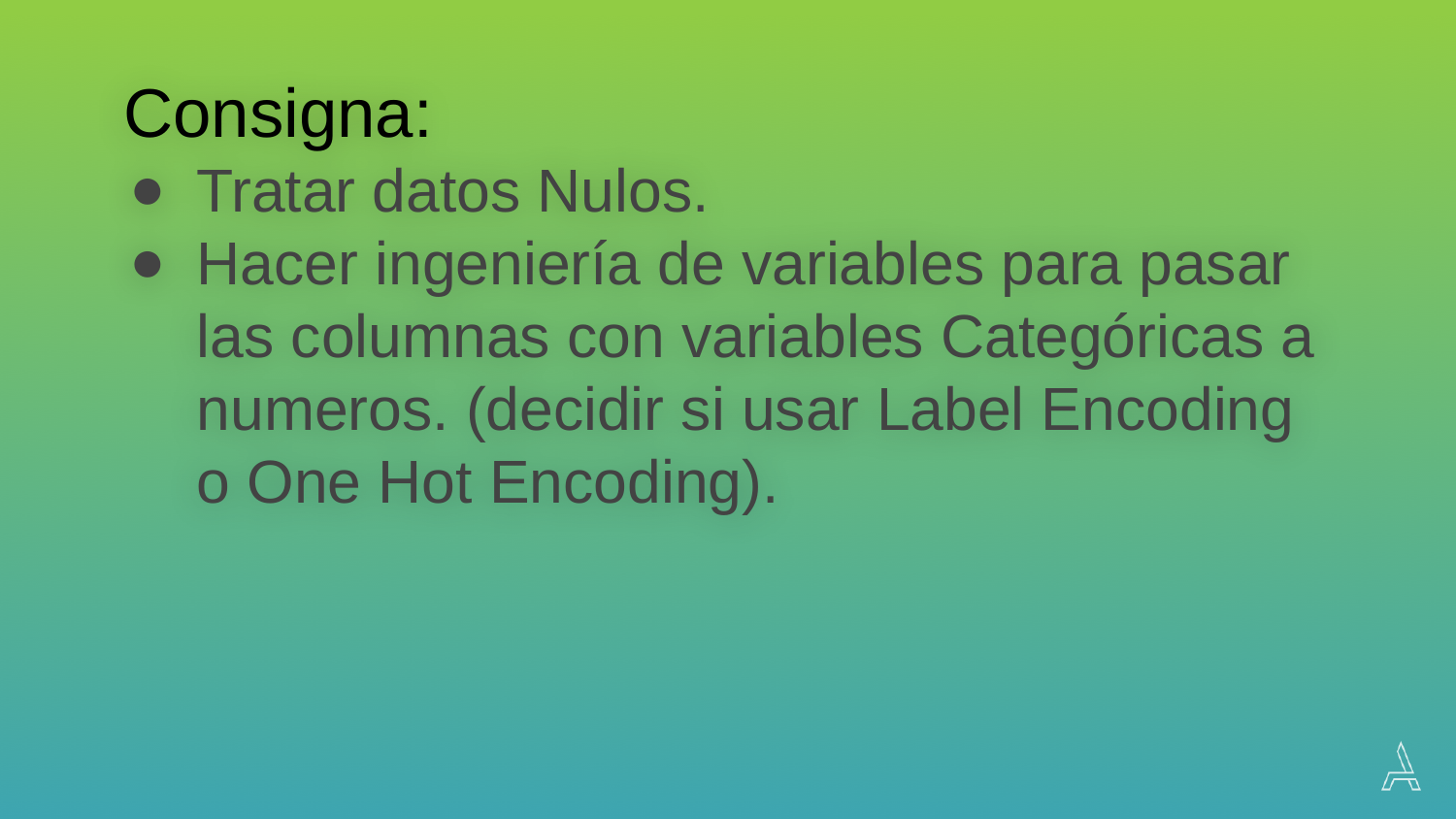

Consigna:
Tratar datos Nulos.
Hacer ingeniería de variables para pasar las columnas con variables Categóricas a numeros. (decidir si usar Label Encoding o One Hot Encoding).